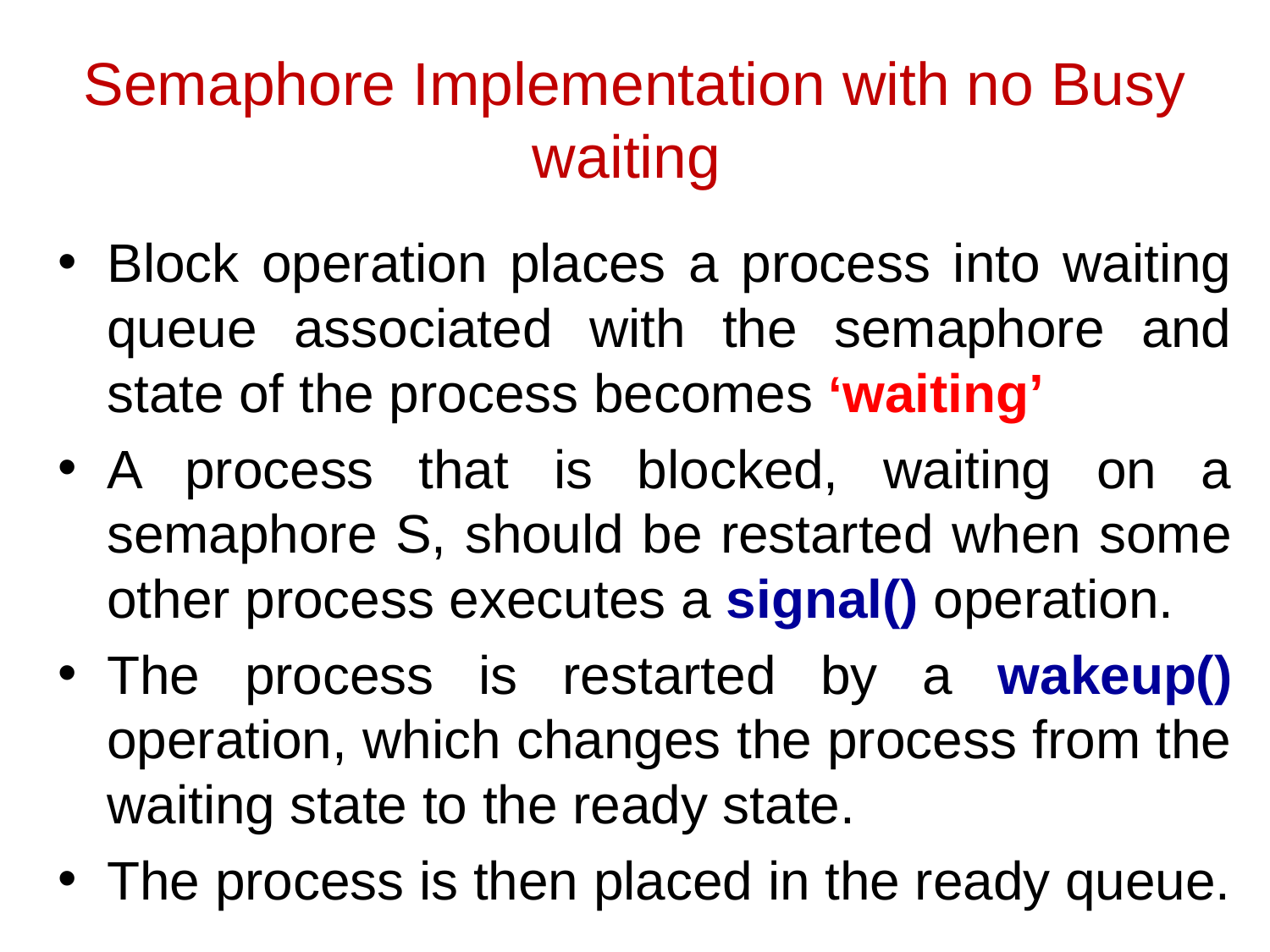

# Semaphore Implementation with no Busy waiting
Block operation places a process into waiting queue associated with the semaphore and state of the process becomes ‘waiting’
A process that is blocked, waiting on a semaphore S, should be restarted when some other process executes a signal() operation.
The process is restarted by a wakeup() operation, which changes the process from the waiting state to the ready state.
The process is then placed in the ready queue.